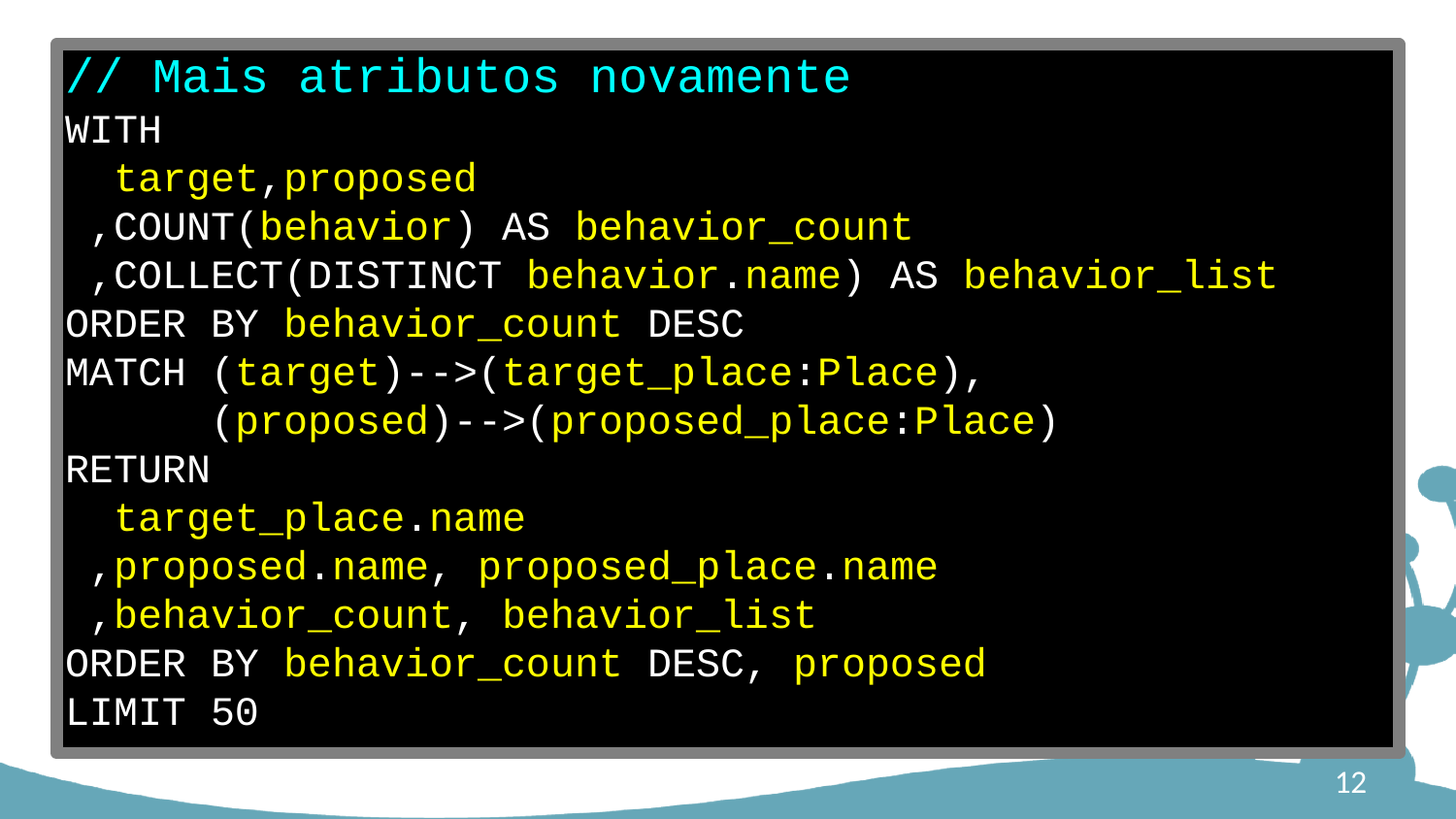

// Mais atributos novamente
WITH
  target,proposed
 ,COUNT(behavior) AS behavior_count
 ,COLLECT(DISTINCT behavior.name) AS behavior_list
ORDER BY behavior_count DESC
MATCH (target)-->(target_place:Place),
      (proposed)-->(proposed_place:Place)
RETURN
  target_place.name
 ,proposed.name, proposed_place.name
 ,behavior_count, behavior_list
ORDER BY behavior_count DESC, proposed
LIMIT 50
12